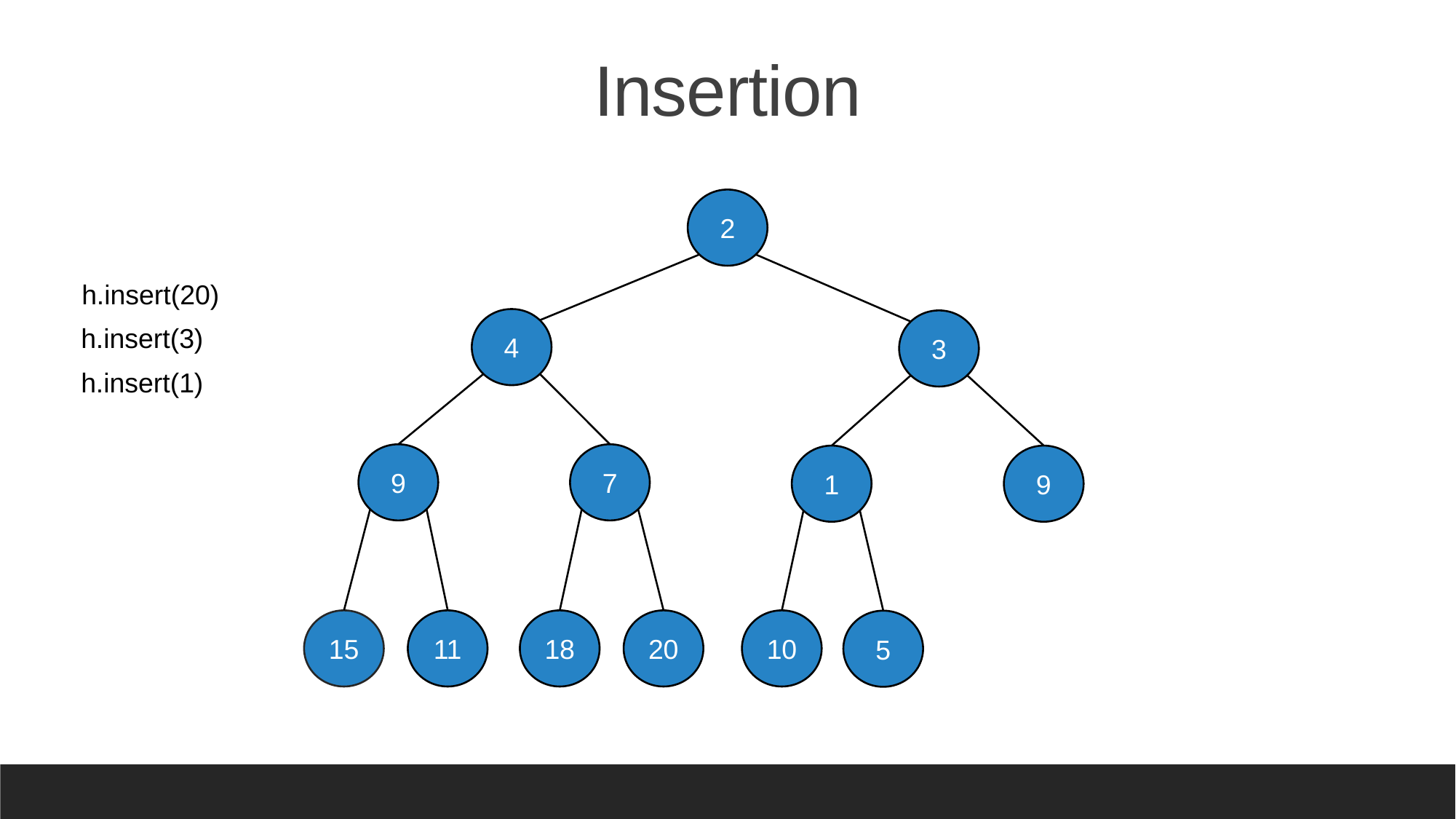

Insertion
2
h.insert(20)
4
3
h.insert(3)
h.insert(1)
9
7
1
9
15
11
18
20
10
5